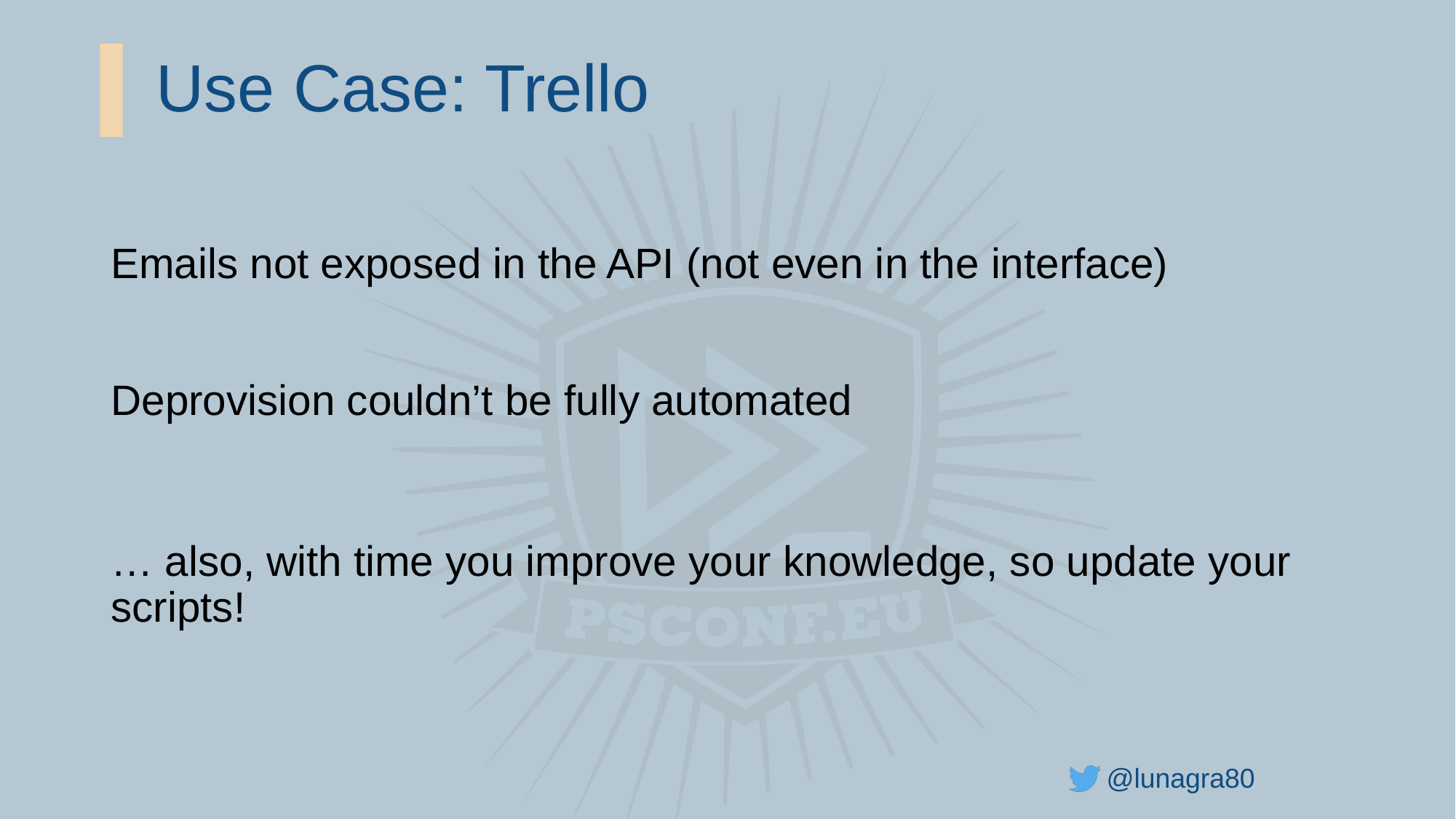

# Use Case: Trello

Emails not exposed in the API (not even in the interface)

Deprovision couldn’t be fully automated

… also, with time you improve your knowledge, so update your scripts!
@lunagra80